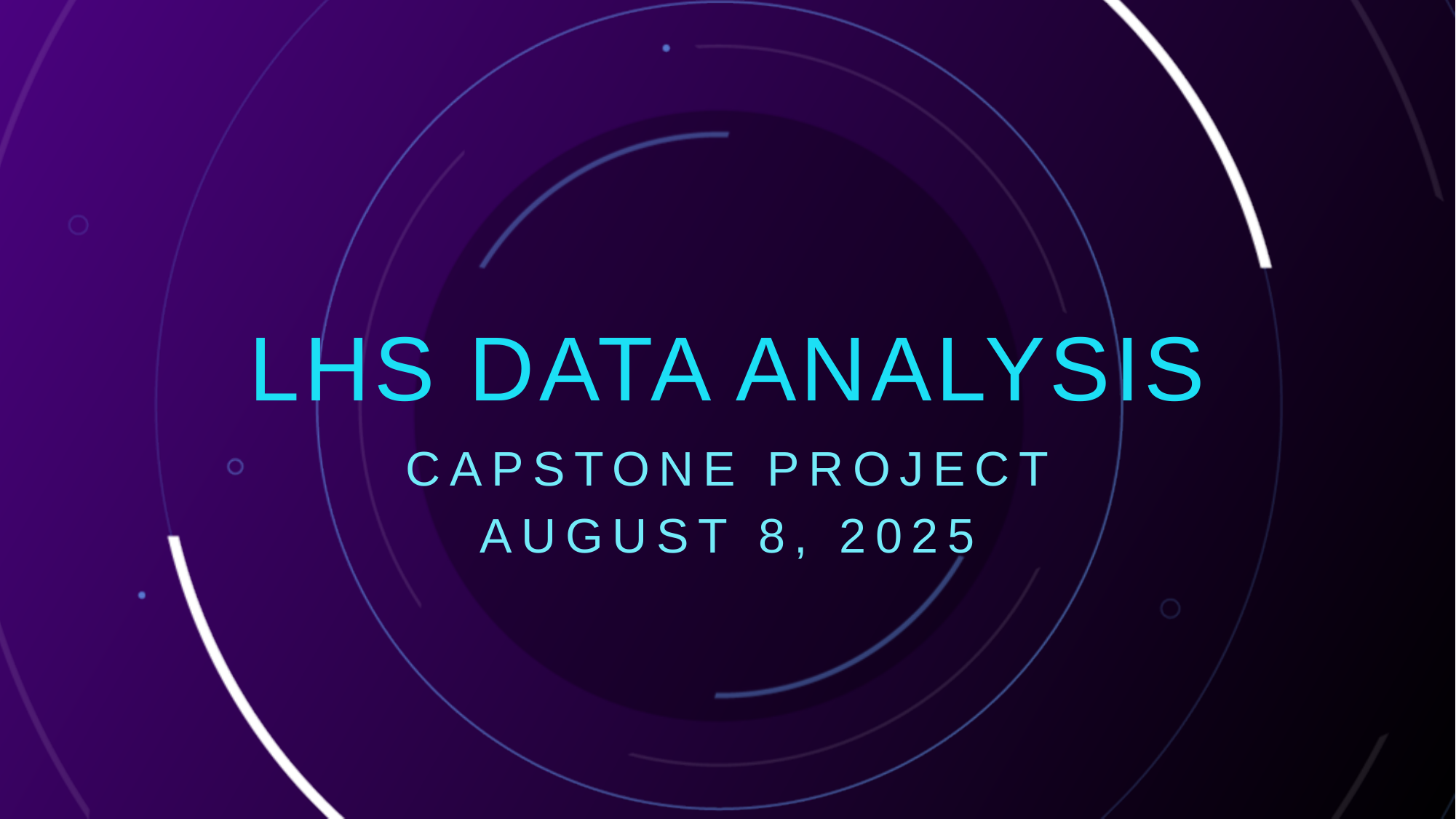

# LHS Data Analysis
Capstone project
August 8, 2025